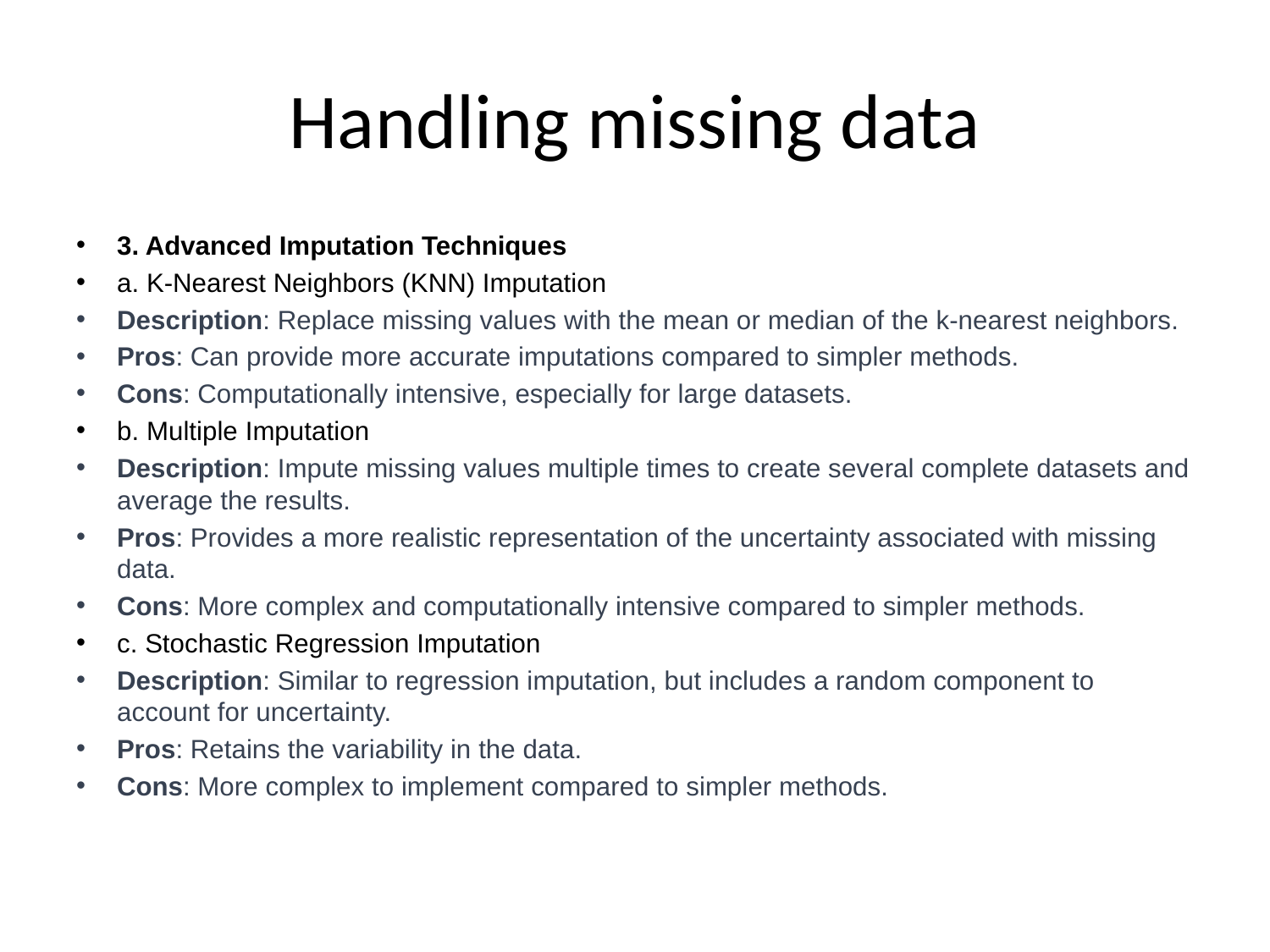

# Handling missing data
3. Advanced Imputation Techniques
a. K-Nearest Neighbors (KNN) Imputation
Description: Replace missing values with the mean or median of the k-nearest neighbors.
Pros: Can provide more accurate imputations compared to simpler methods.
Cons: Computationally intensive, especially for large datasets.
b. Multiple Imputation
Description: Impute missing values multiple times to create several complete datasets and average the results.
Pros: Provides a more realistic representation of the uncertainty associated with missing data.
Cons: More complex and computationally intensive compared to simpler methods.
c. Stochastic Regression Imputation
Description: Similar to regression imputation, but includes a random component to account for uncertainty.
Pros: Retains the variability in the data.
Cons: More complex to implement compared to simpler methods.